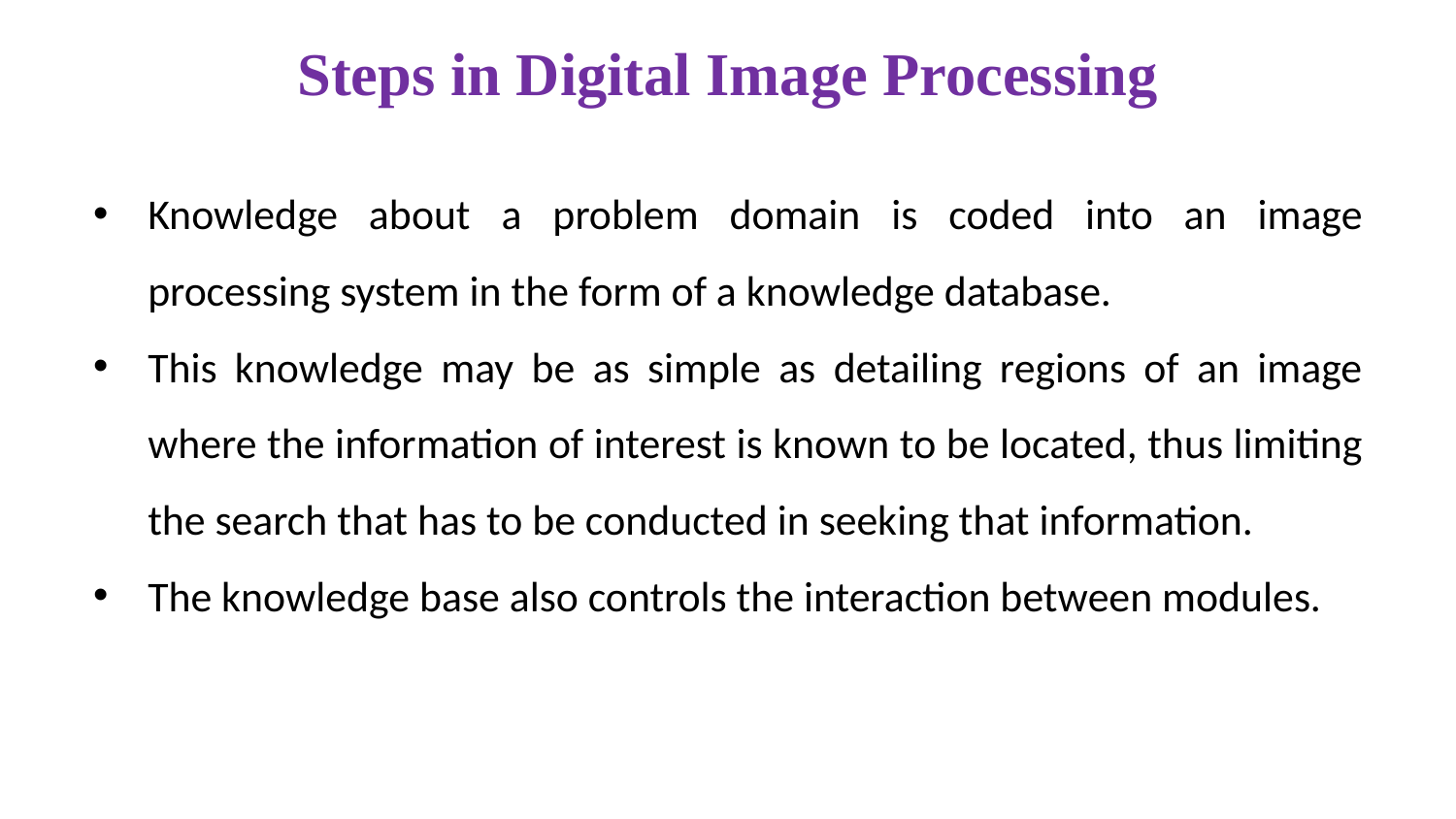

# Steps in Digital Image Processing
Knowledge about a problem domain is coded into an image processing system in the form of a knowledge database.
This knowledge may be as simple as detailing regions of an image where the information of interest is known to be located, thus limiting the search that has to be conducted in seeking that information.
The knowledge base also controls the interaction between modules.